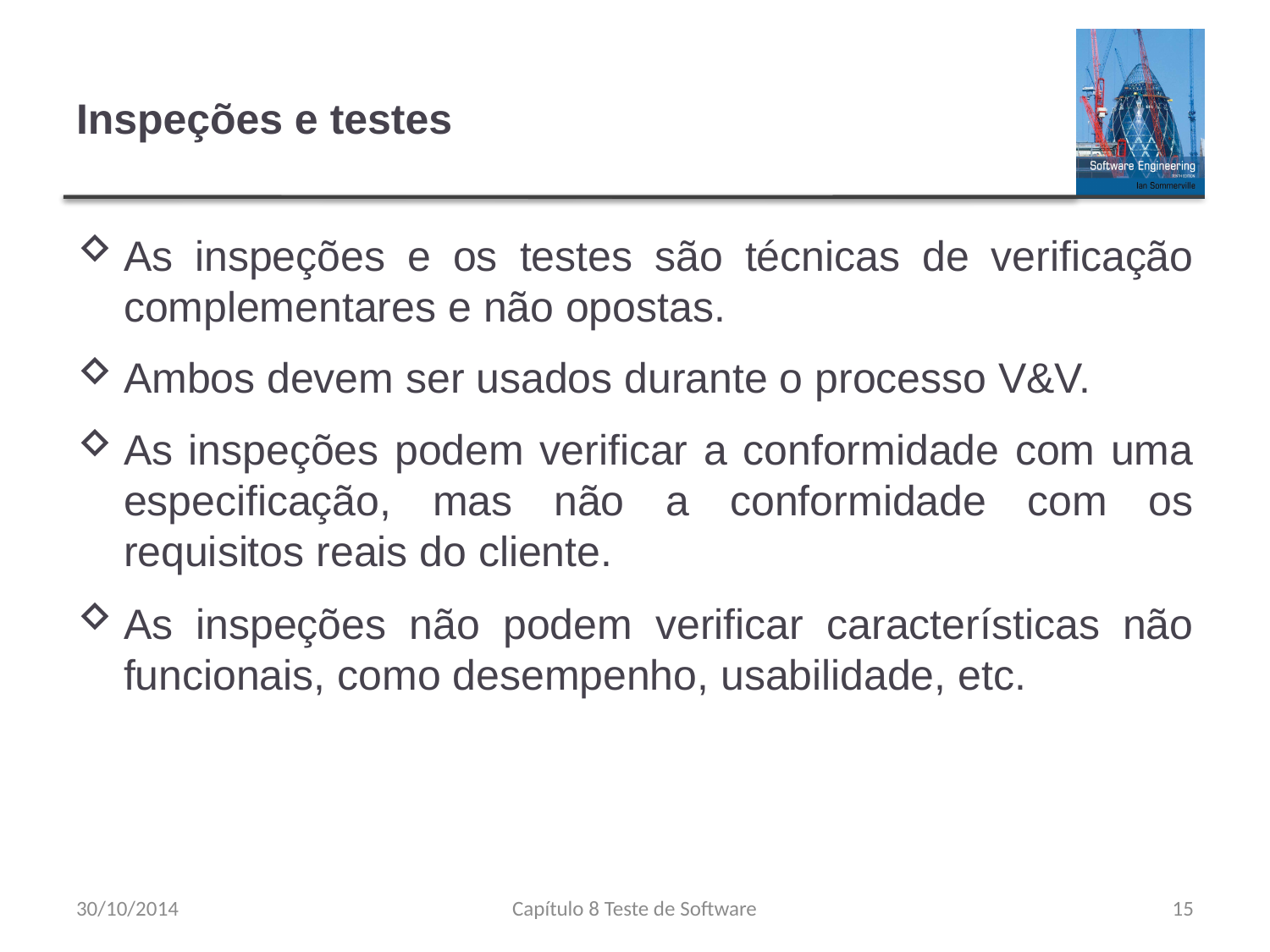

# Inspeções e testes
As inspeções e os testes são técnicas de verificação complementares e não opostas.
Ambos devem ser usados durante o processo V&V.
As inspeções podem verificar a conformidade com uma especificação, mas não a conformidade com os requisitos reais do cliente.
As inspeções não podem verificar características não funcionais, como desempenho, usabilidade, etc.
30/10/2014
Capítulo 8 Teste de Software
15